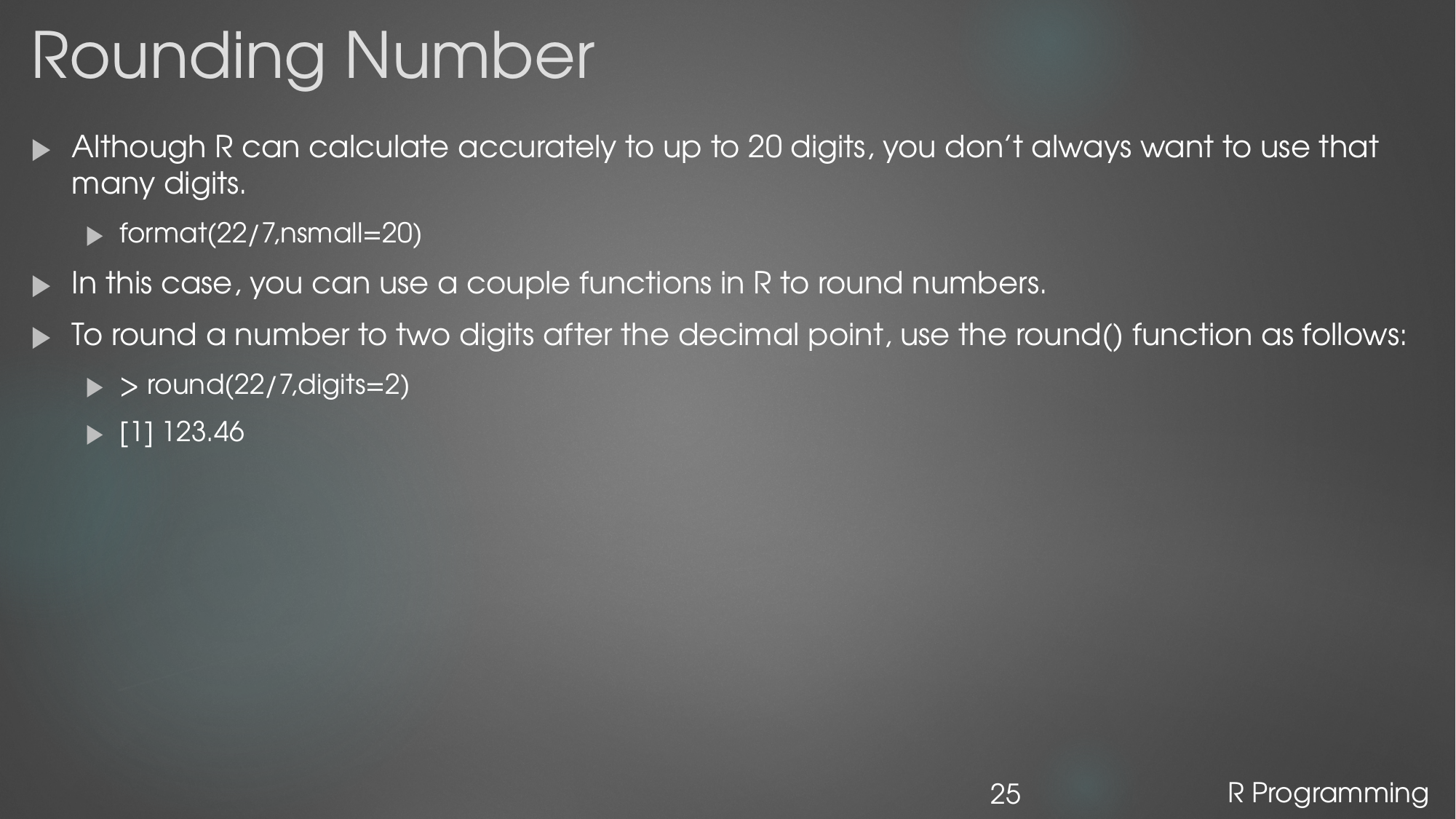

# Rounding Number
Although R can calculate accurately to up to 20 digits, you don’t always want to use that many digits.
format(22/7,nsmall=20)
In this case, you can use a couple functions in R to round numbers.
To round a number to two digits after the decimal point, use the round() function as follows:
> round(22/7,digits=2)
[1] 123.46
R Programming
25